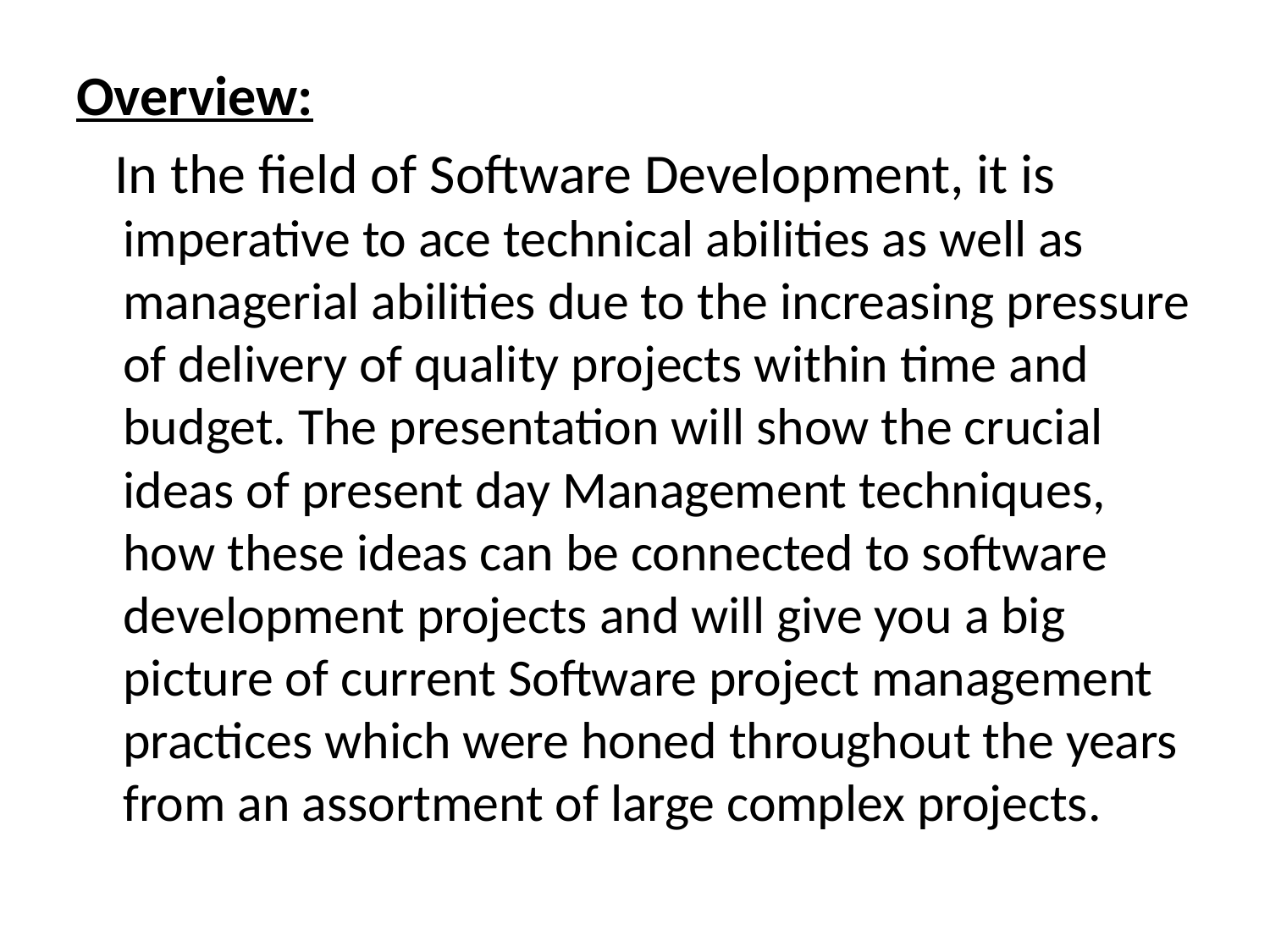

Overview:
   In the field of Software Development, it is imperative to ace technical abilities as well as managerial abilities due to the increasing pressure of delivery of quality projects within time and budget. The presentation will show the crucial ideas of present day Management techniques, how these ideas can be connected to software development projects and will give you a big picture of current Software project management practices which were honed throughout the years from an assortment of large complex projects.